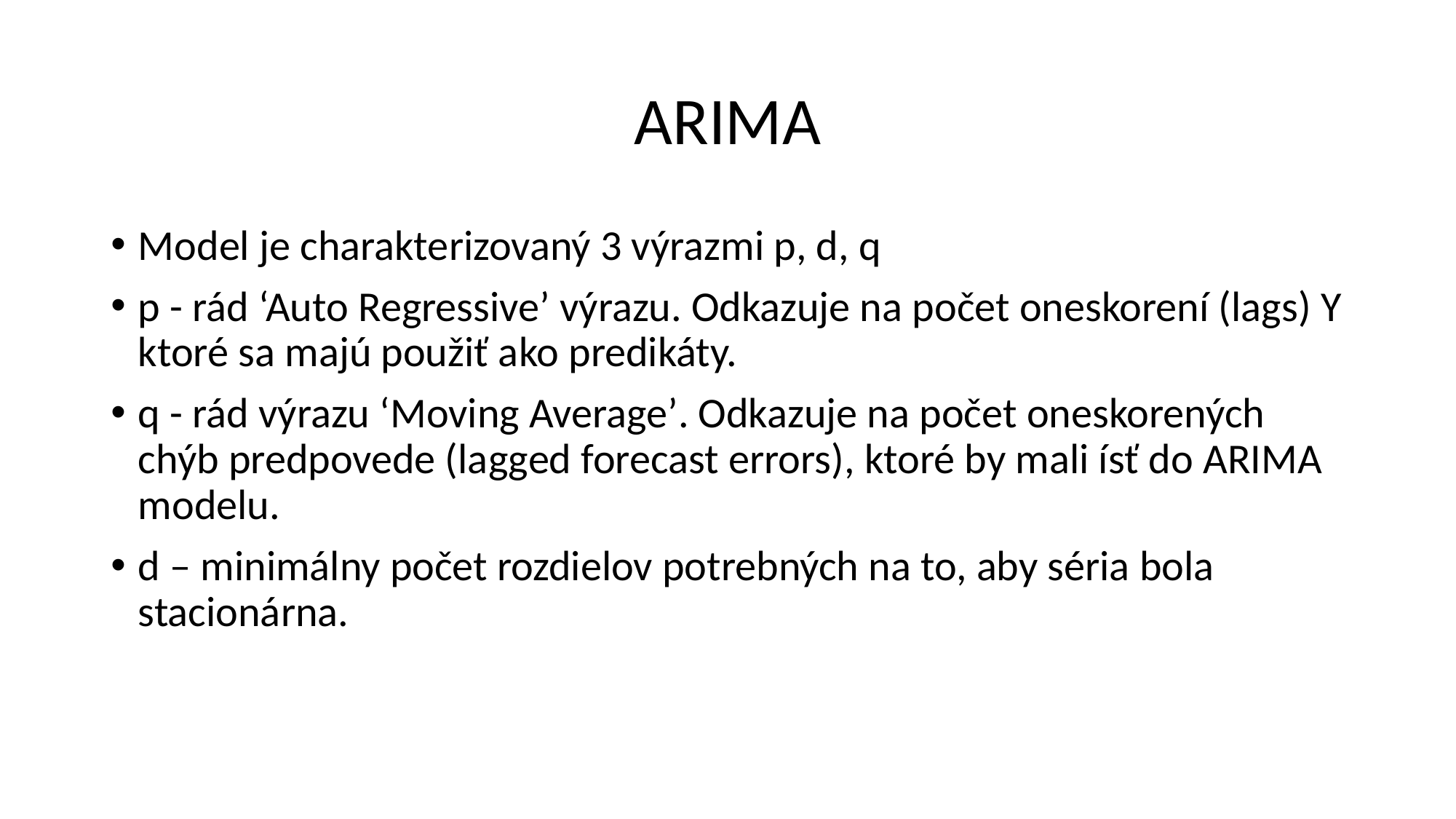

# ARIMA
Model je charakterizovaný 3 výrazmi p, d, q
p - rád ‘Auto Regressive’ výrazu. Odkazuje na počet oneskorení (lags) Y ktoré sa majú použiť ako predikáty.
q - rád výrazu ‘Moving Average’. Odkazuje na počet oneskorených chýb predpovede (lagged forecast errors), ktoré by mali ísť do ARIMA modelu.
d – minimálny počet rozdielov potrebných na to, aby séria bola stacionárna.